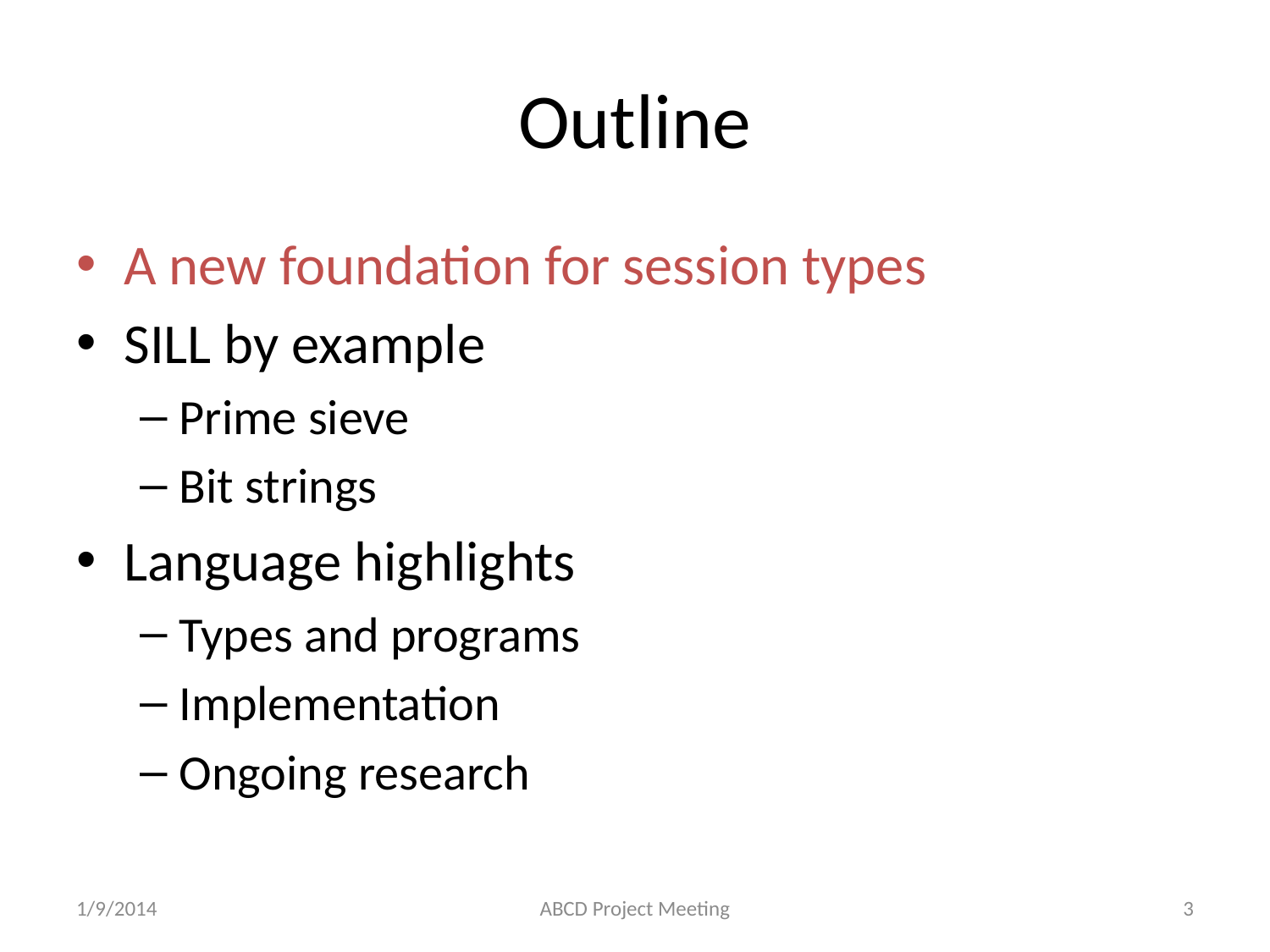

# Outline
A new foundation for session types
SILL by example
Prime sieve
Bit strings
Language highlights
Types and programs
Implementation
Ongoing research

1/9/2014
ABCD Project Meeting
3